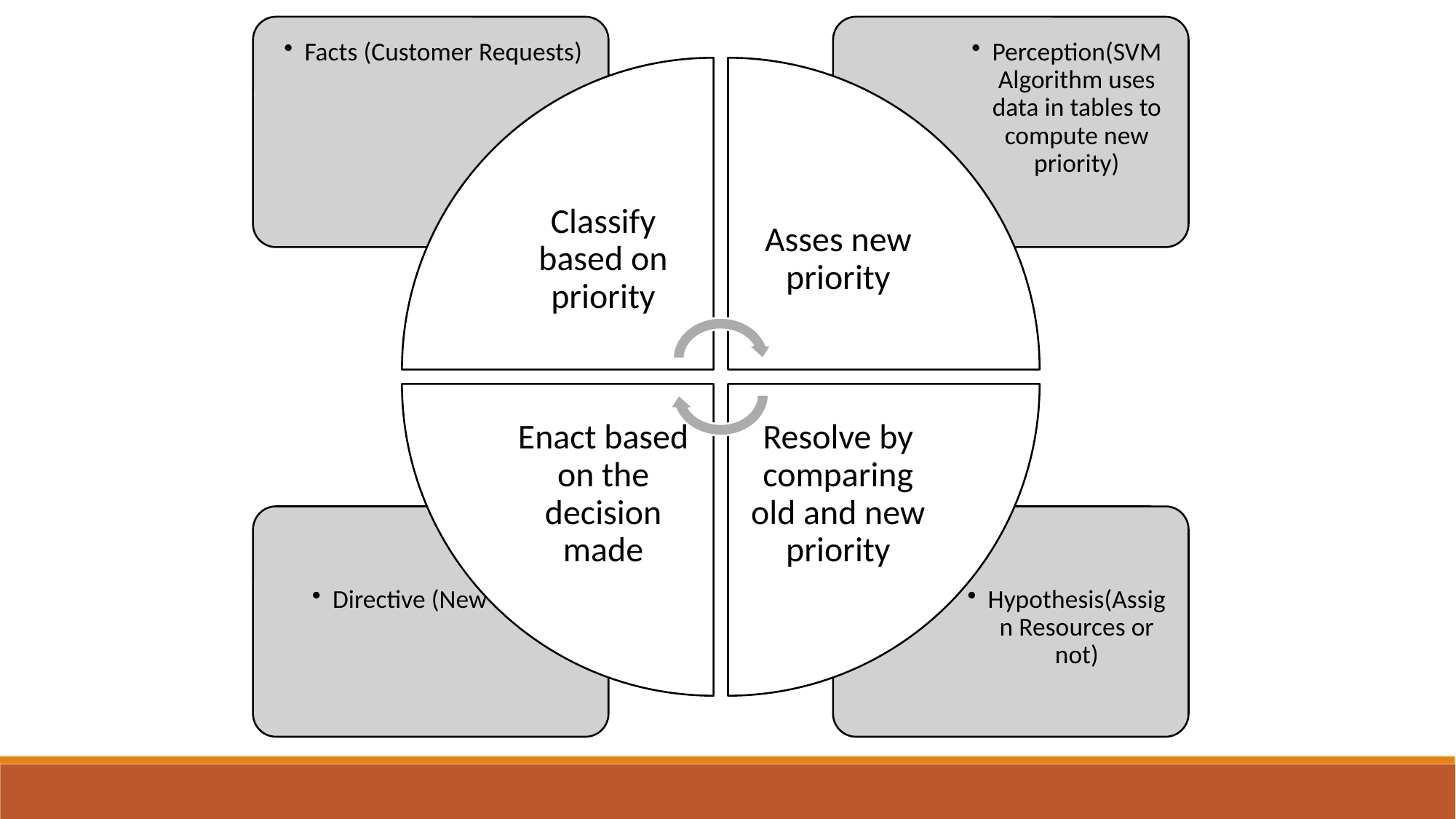

Hypothesis(Assign Resources or not)
Directive (New Facts)
Perception(SVM Algorithm uses data in tables to compute new priority)
Facts (Customer Requests)
Classify based on priority
Asses new priority
Resolve by comparing old and new priority
Enact based on the decision made